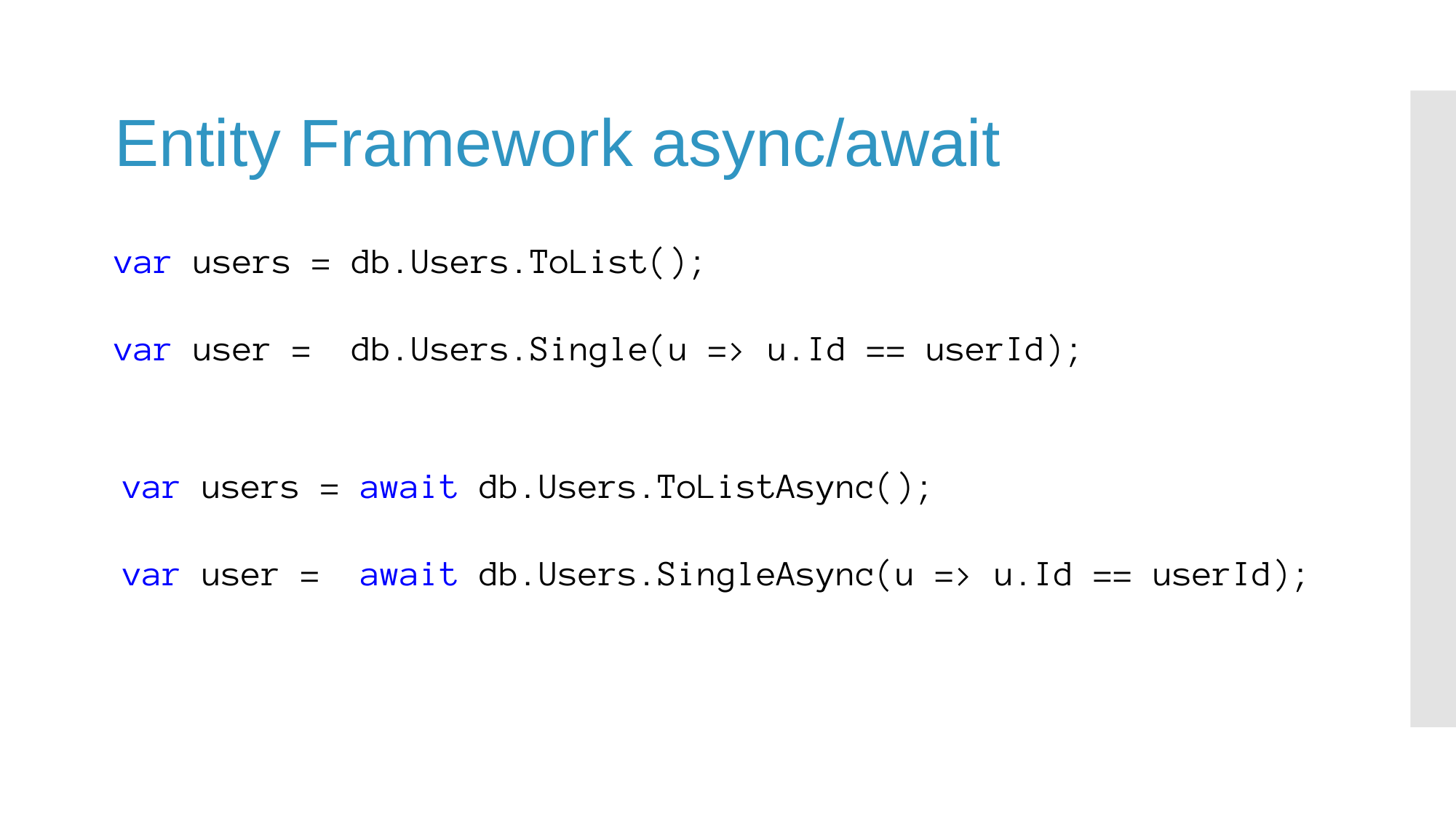

Entity Framework async/await
var users = db.Users.ToList();

var user =  db.Users.Single(u => u.Id == userId);
var users = await db.Users.ToListAsync();

var user =  await db.Users.SingleAsync(u => u.Id == userId);